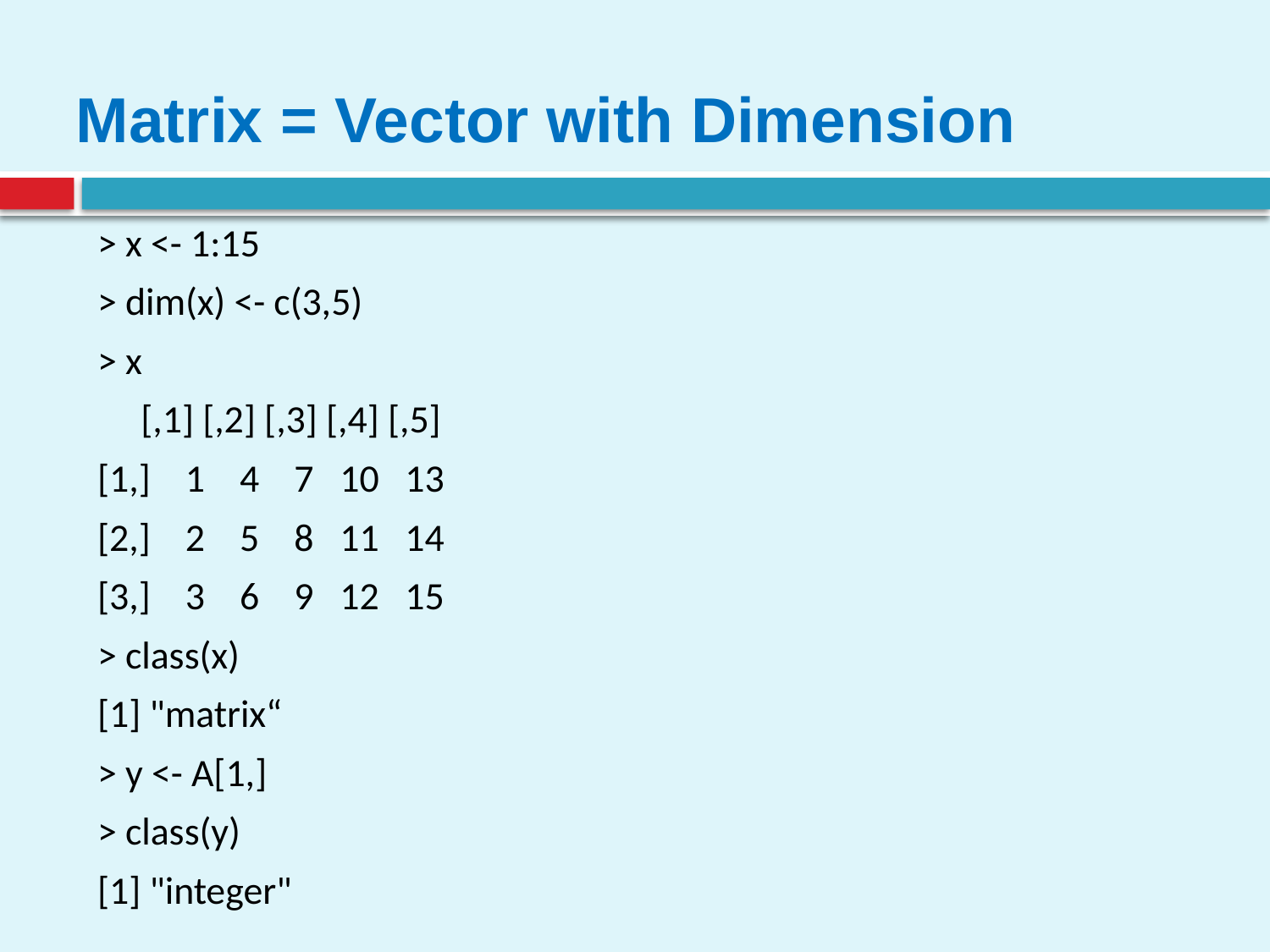

# Matrix = Vector with Dimension
> x <- 1:15
> dim(x) <- c(3,5)
> x
     [,1] [,2] [,3] [,4] [,5]
[1,]    1    4    7   10   13
[2,]    2    5    8   11   14
[3,]    3    6    9   12   15
> class(x)
[1] "matrix“
> y <- A[1,]
> class(y)
[1] "integer"